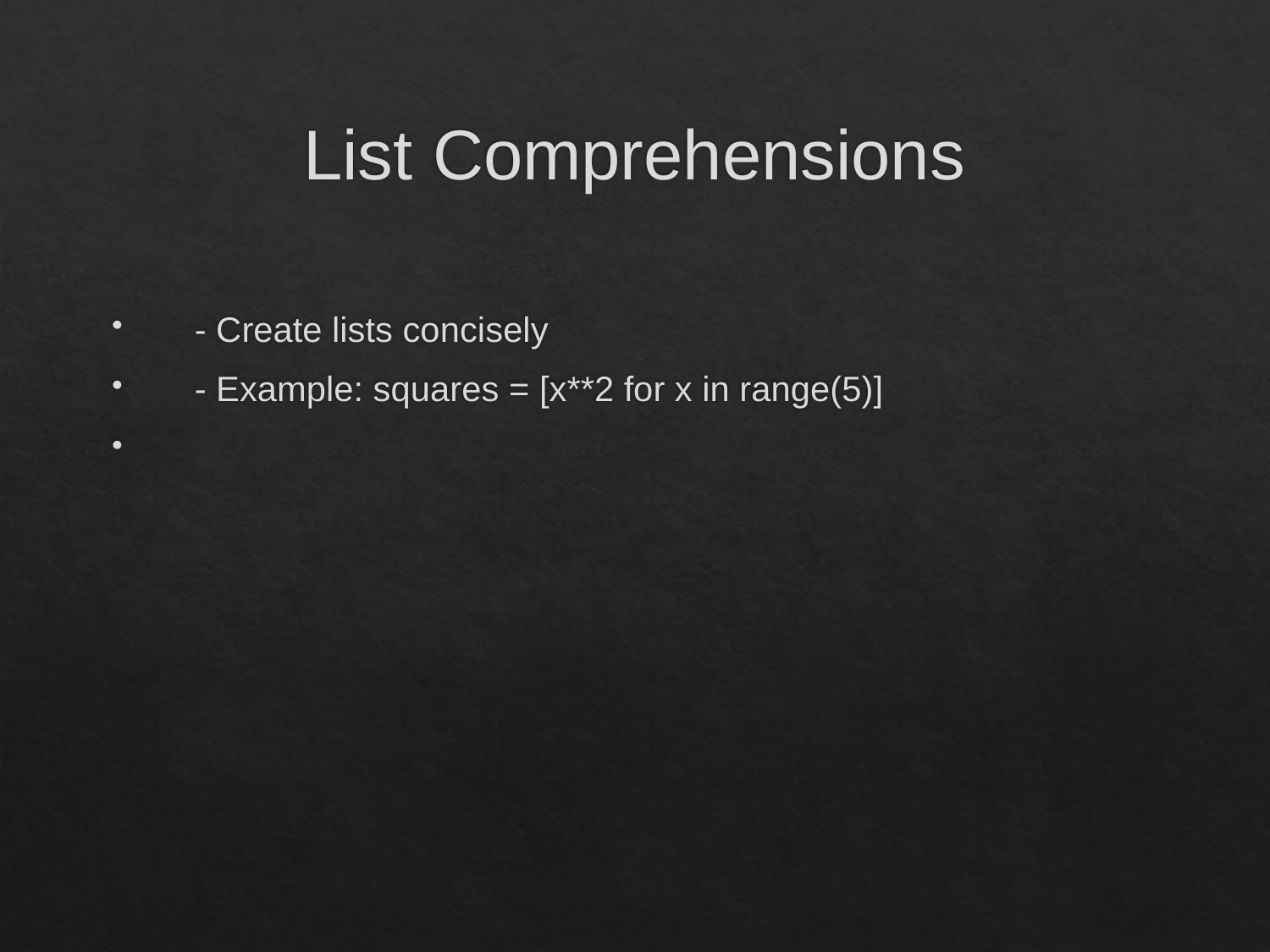

# List Comprehensions

    - Create lists concisely
    - Example: squares = [x**2 for x in range(5)]